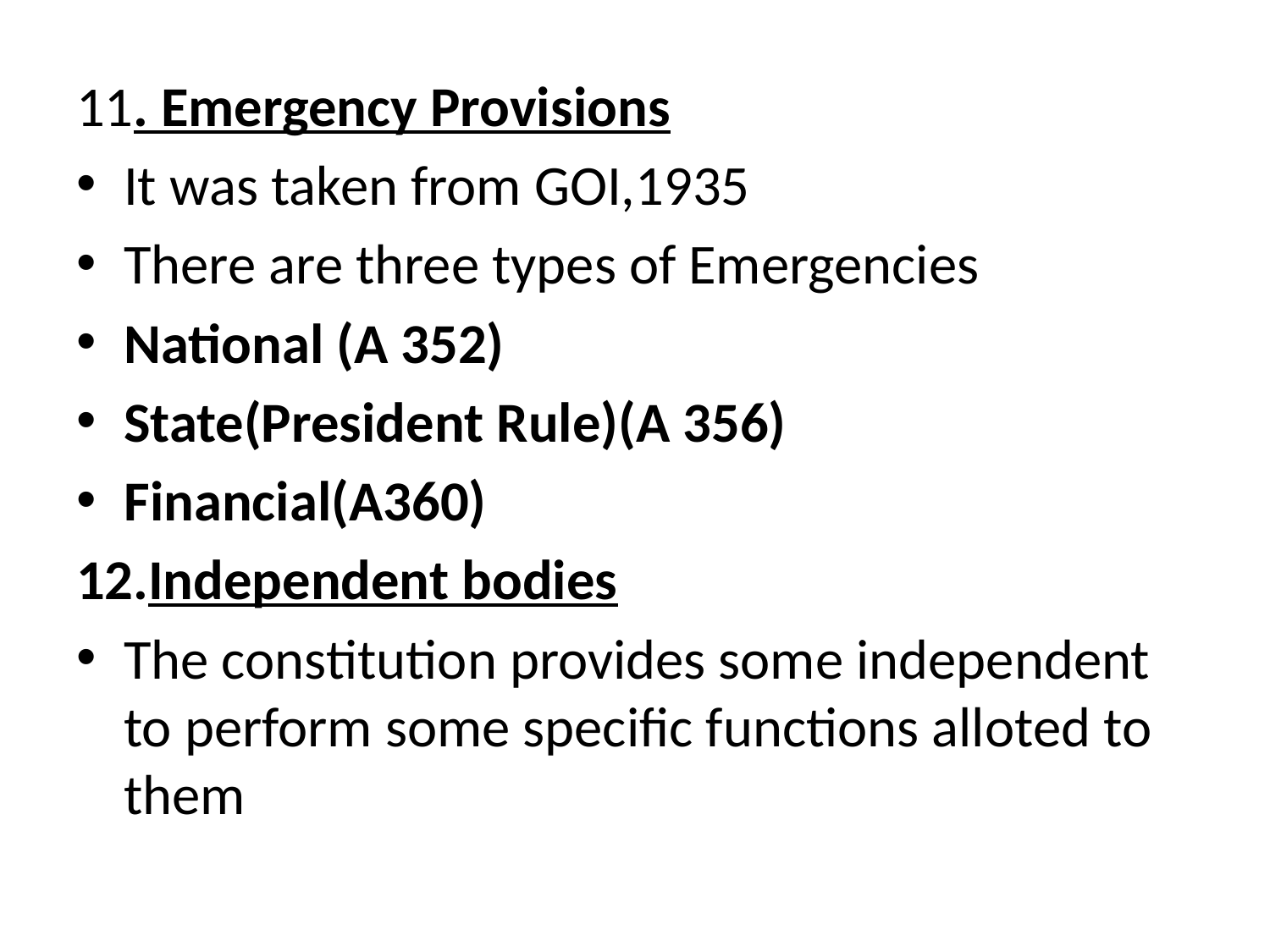

11. Emergency Provisions
It was taken from GOI,1935
There are three types of Emergencies
National (A 352)
State(President Rule)(A 356)
Financial(A360)
12.Independent bodies
The constitution provides some independent to perform some specific functions alloted to them